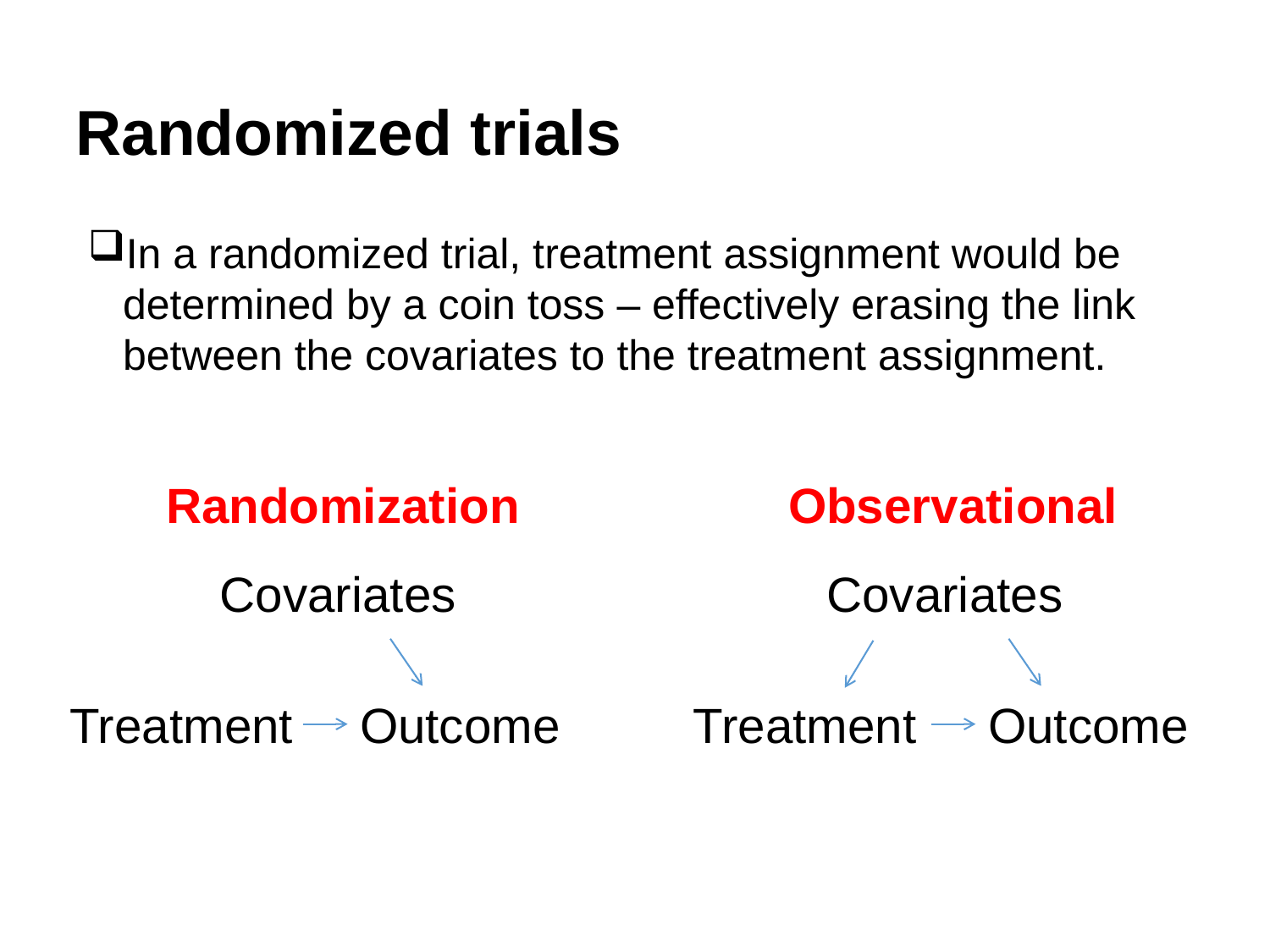

Randomized trials
In a randomized trial, treatment assignment would be determined by a coin toss – effectively erasing the link between the covariates to the treatment assignment.
Randomization
Observational
Covariates
Covariates
Treatment
Outcome
Treatment
Outcome